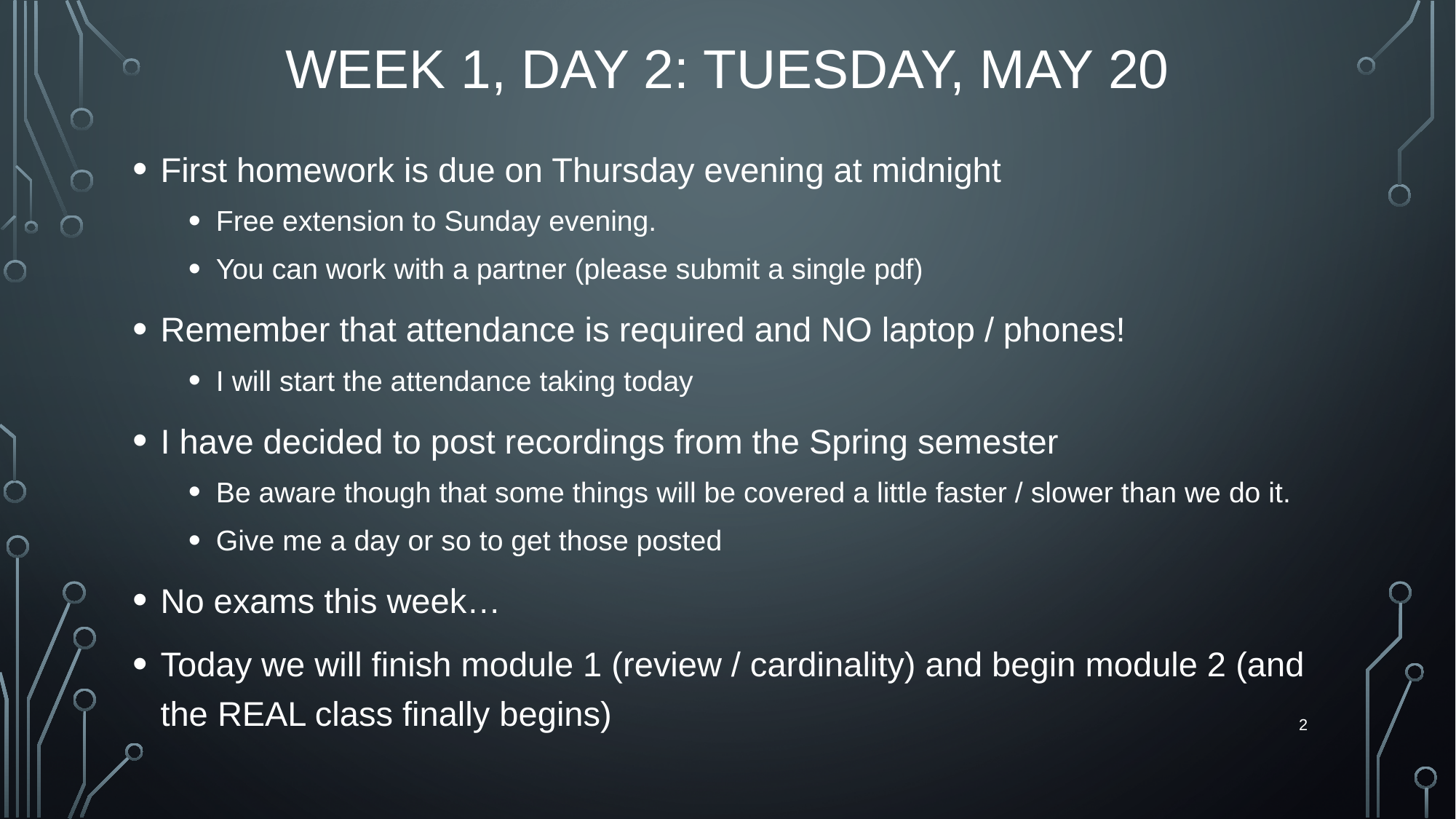

# Week 1, Day 2: Tuesday, May 20
First homework is due on Thursday evening at midnight
Free extension to Sunday evening.
You can work with a partner (please submit a single pdf)
Remember that attendance is required and NO laptop / phones!
I will start the attendance taking today
I have decided to post recordings from the Spring semester
Be aware though that some things will be covered a little faster / slower than we do it.
Give me a day or so to get those posted
No exams this week…
Today we will finish module 1 (review / cardinality) and begin module 2 (and the REAL class finally begins)

2